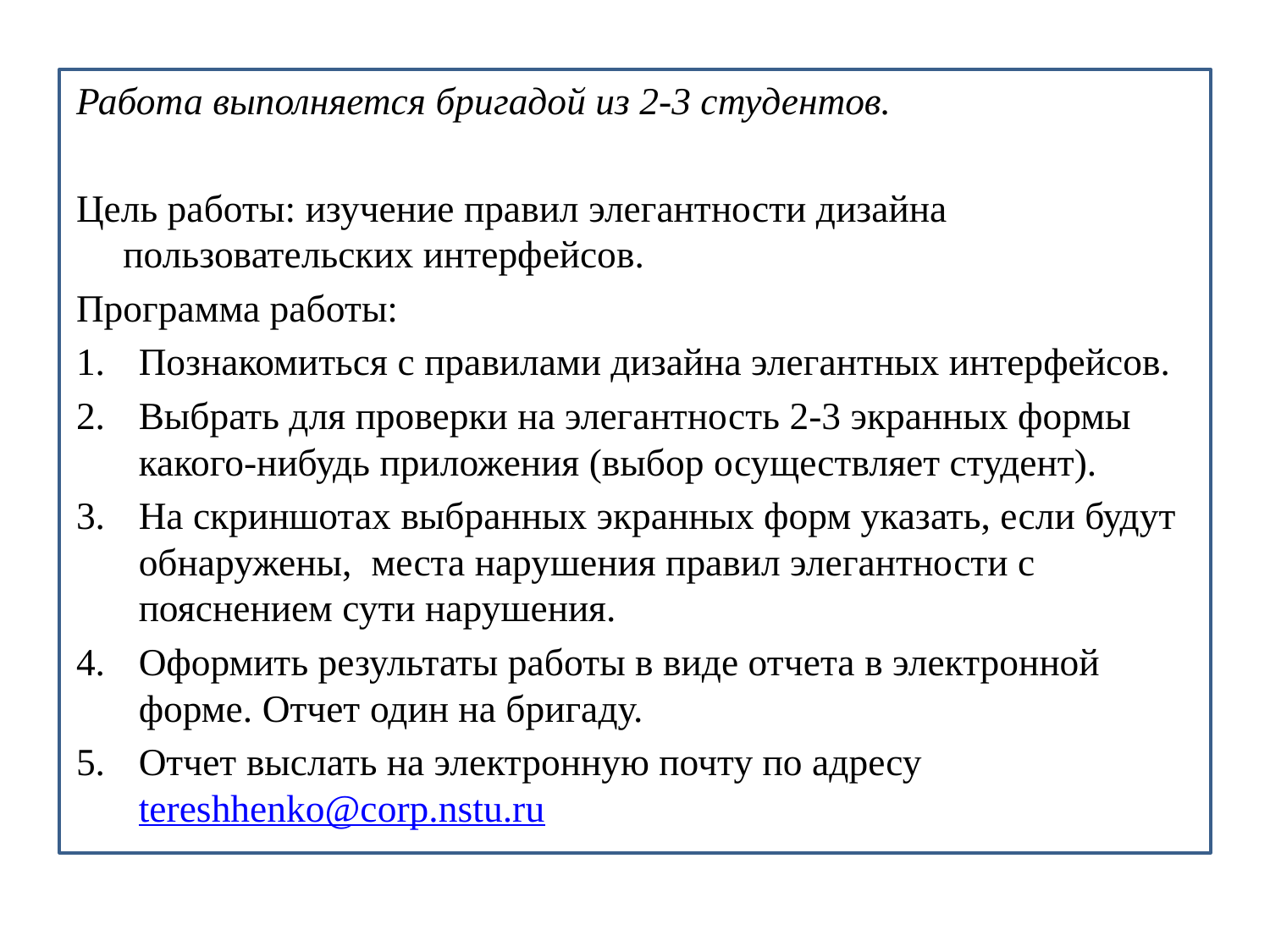

Работа выполняется бригадой из 2-3 студентов.

Цель работы: изучение правил элегантности дизайна пользовательских интерфейсов.
Программа работы:
Познакомиться с правилами дизайна элегантных интерфейсов.
Выбрать для проверки на элегантность 2-3 экранных формы какого-нибудь приложения (выбор осуществляет студент).
На скриншотах выбранных экранных форм указать, если будут обнаружены,  места нарушения правил элегантности с пояснением сути нарушения.
Оформить результаты работы в виде отчета в электронной форме. Отчет один на бригаду.
Отчет выслать на электронную почту по адресу tereshhenko@corp.nstu.ru